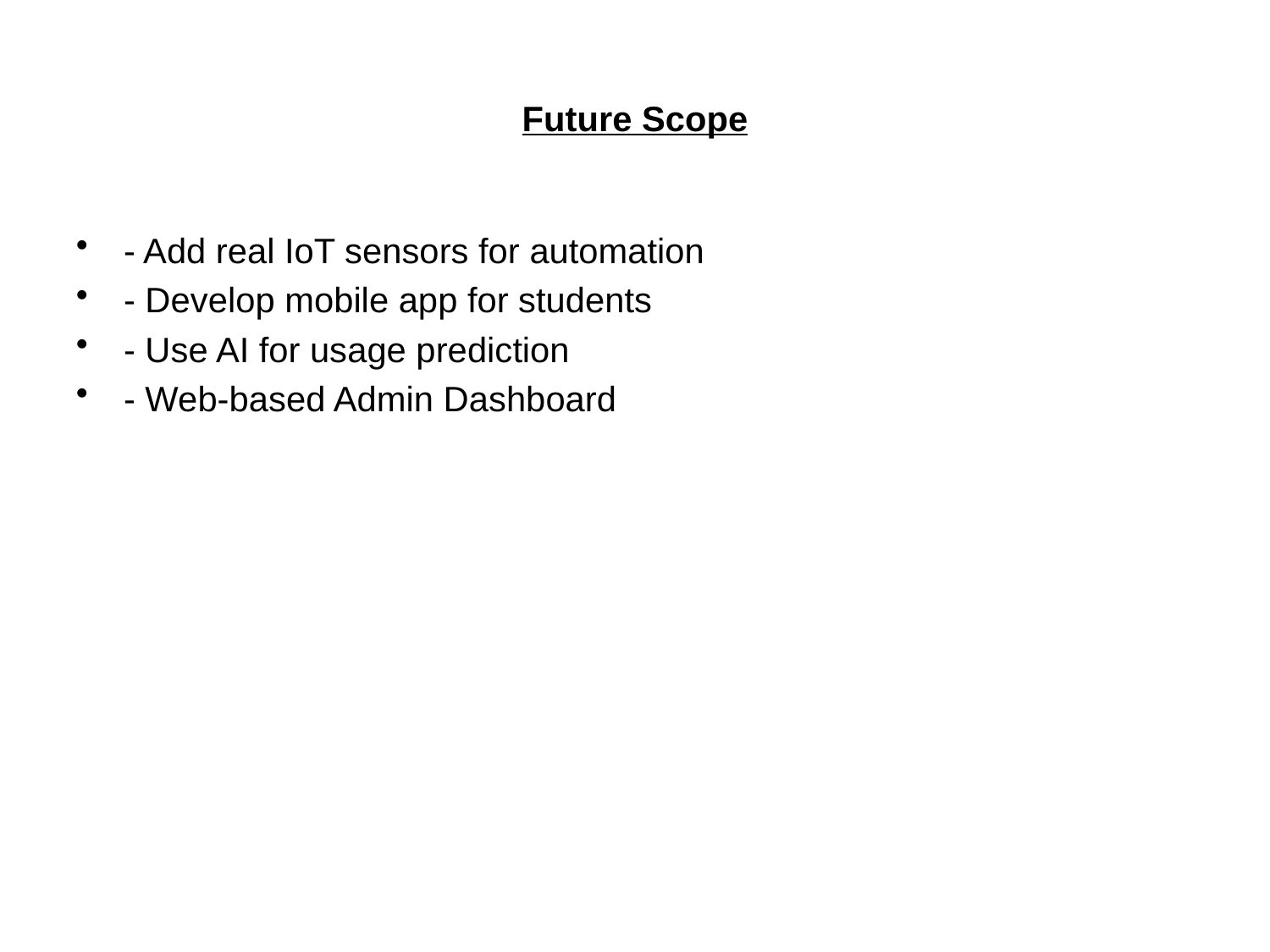

# Future Scope
- Add real IoT sensors for automation
- Develop mobile app for students
- Use AI for usage prediction
- Web-based Admin Dashboard